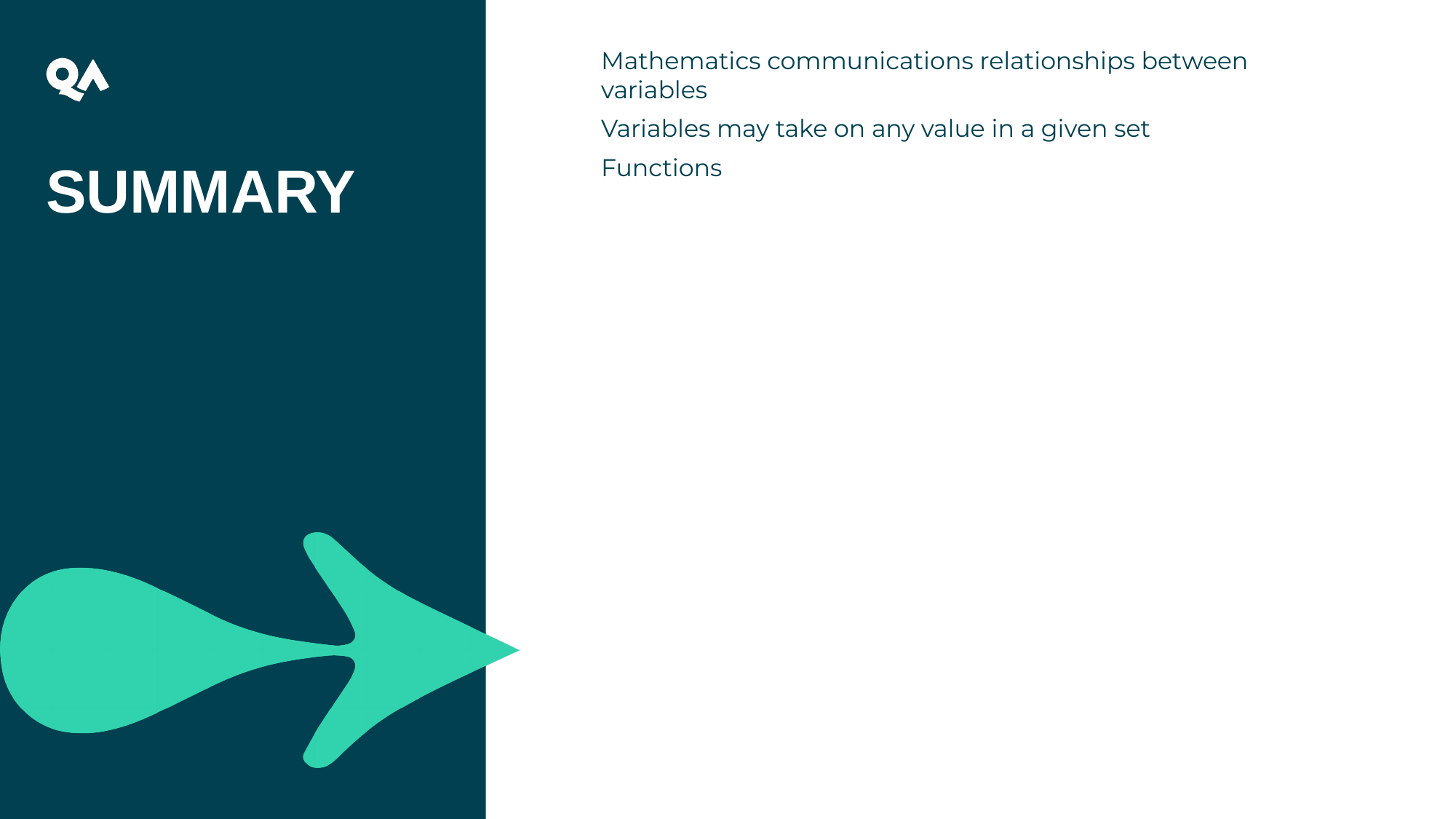

Mathematics communications relationships between variables
Variables may take on any value in a given set
Functions
# Summary